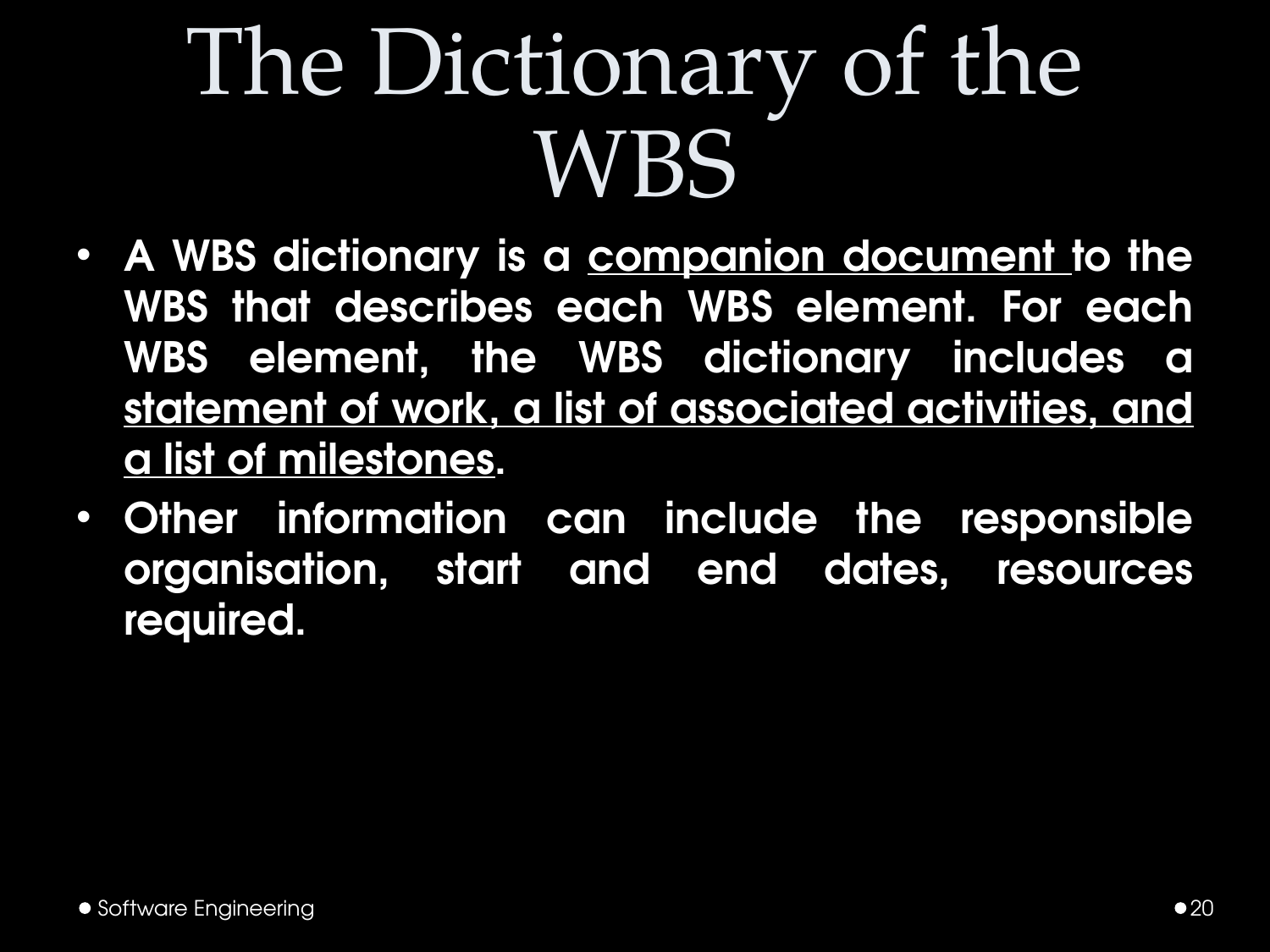

# The Dictionary of the WBS
A WBS dictionary is a companion document to the WBS that describes each WBS element. For each WBS element, the WBS dictionary includes a statement of work, a list of associated activities, and a list of milestones.
Other information can include the responsible organisation, start and end dates, resources required.

WBS
Software Engineering
20